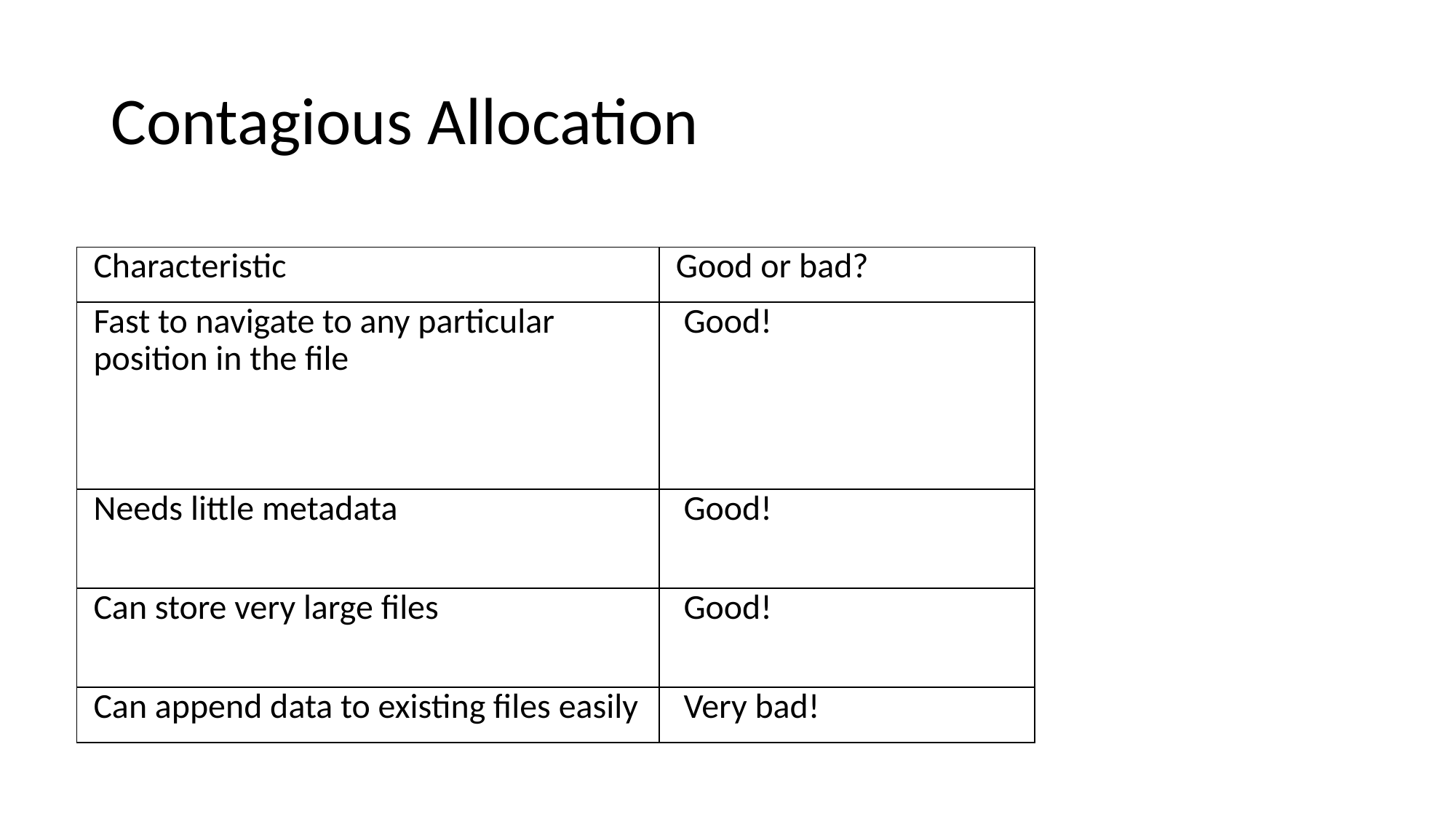

# Contagious Allocation
| Characteristic | Good or bad? |
| --- | --- |
| Fast to navigate to any particular position in the file | Good! |
| Needs little metadata | Good! |
| Can store very large files | Good! |
| Can append data to existing files easily | Very bad! |